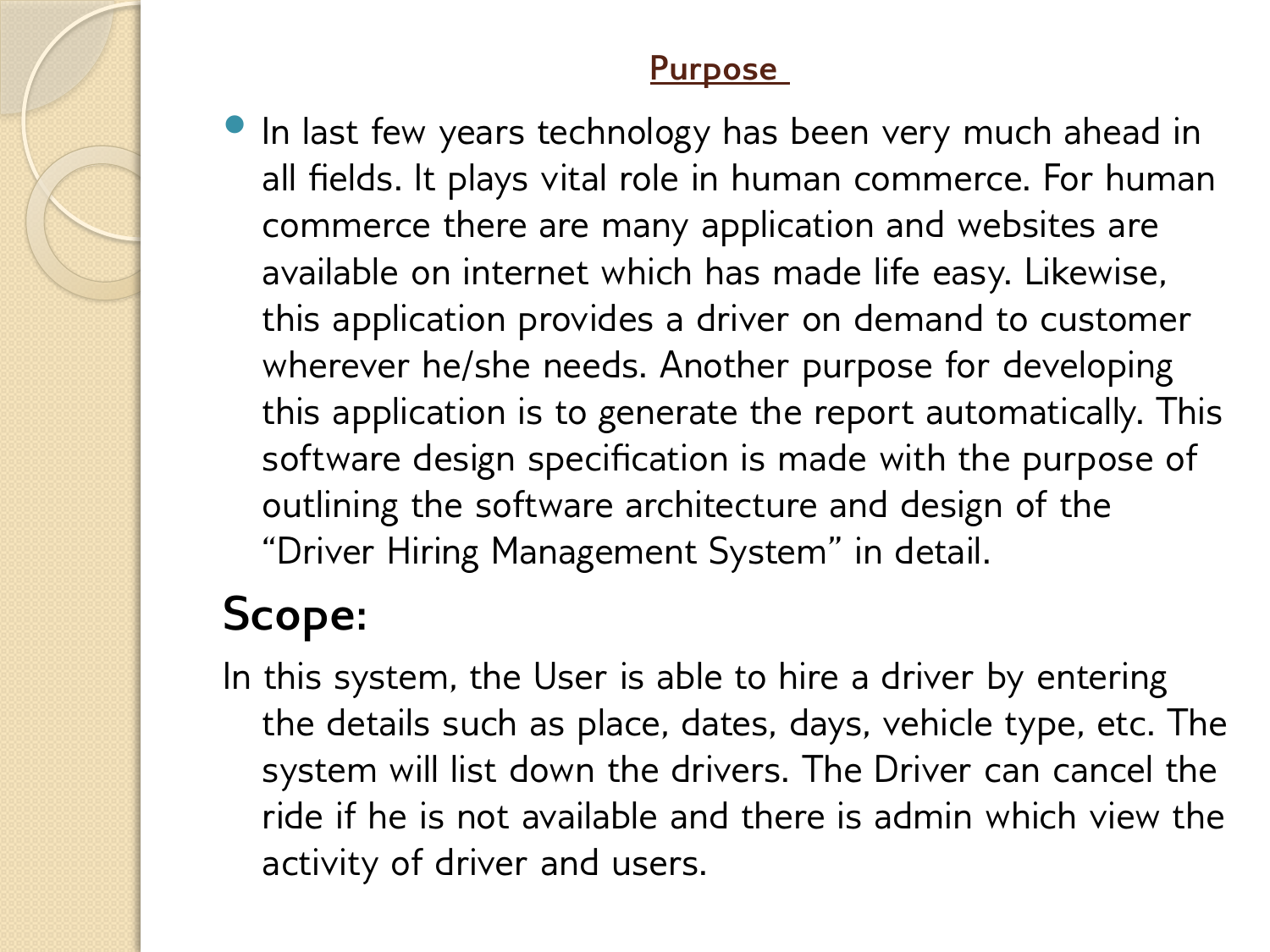

# Purpose
In last few years technology has been very much ahead in all fields. It plays vital role in human commerce. For human commerce there are many application and websites are available on internet which has made life easy. Likewise, this application provides a driver on demand to customer wherever he/she needs. Another purpose for developing this application is to generate the report automatically. This software design specification is made with the purpose of outlining the software architecture and design of the “Driver Hiring Management System” in detail.
Scope:
In this system, the User is able to hire a driver by entering the details such as place, dates, days, vehicle type, etc. The system will list down the drivers. The Driver can cancel the ride if he is not available and there is admin which view the activity of driver and users.